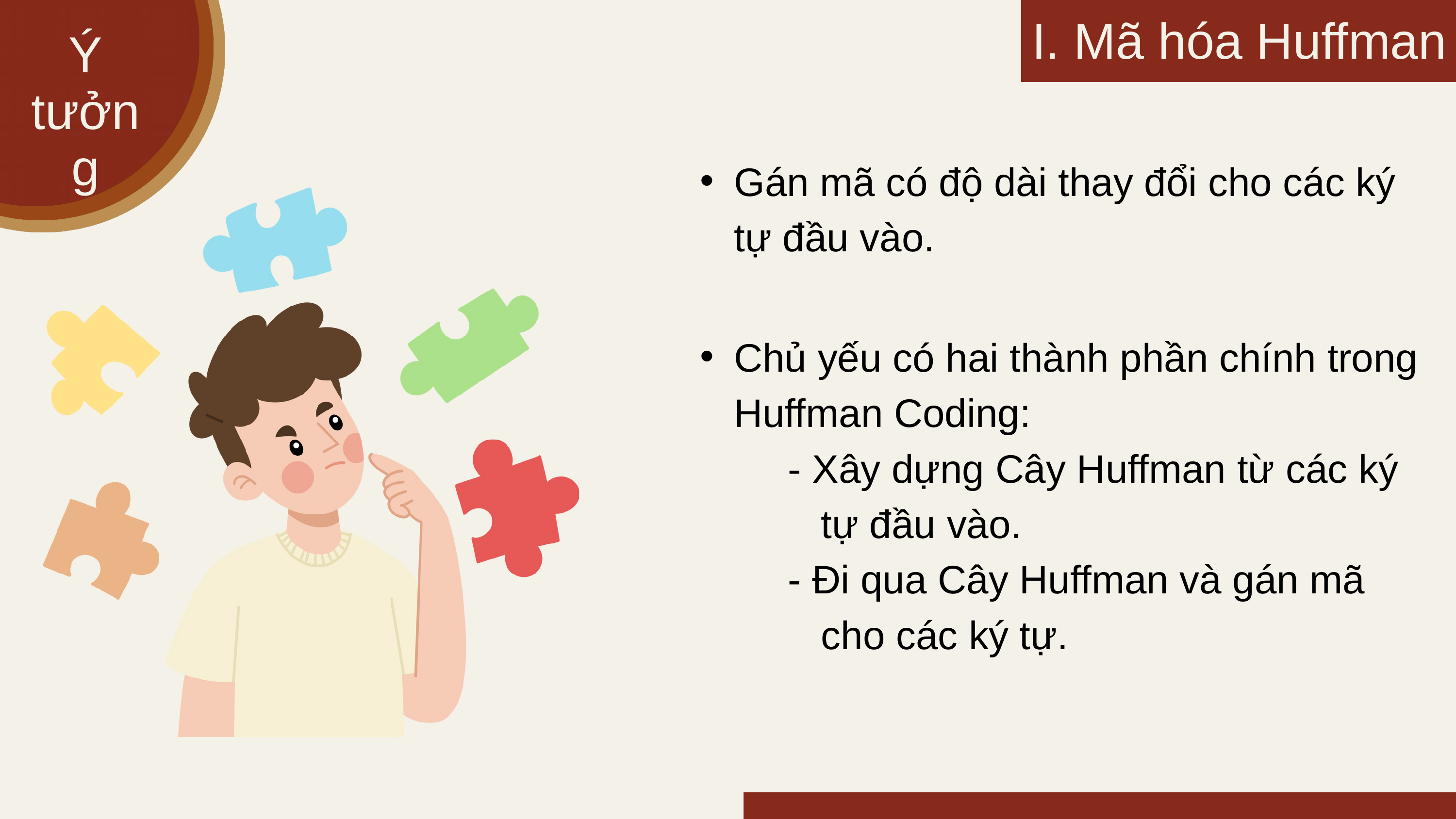

I. Mã hóa Huffman

Ý tưởng
Gán mã có độ dài thay đổi cho các ký tự đầu vào.

Chủ yếu có hai thành phần chính trong Huffman Coding:
           - Xây dựng Cây Huffman từ các ký
              tự đầu vào.
           - Đi qua Cây Huffman và gán mã
              cho các ký tự.